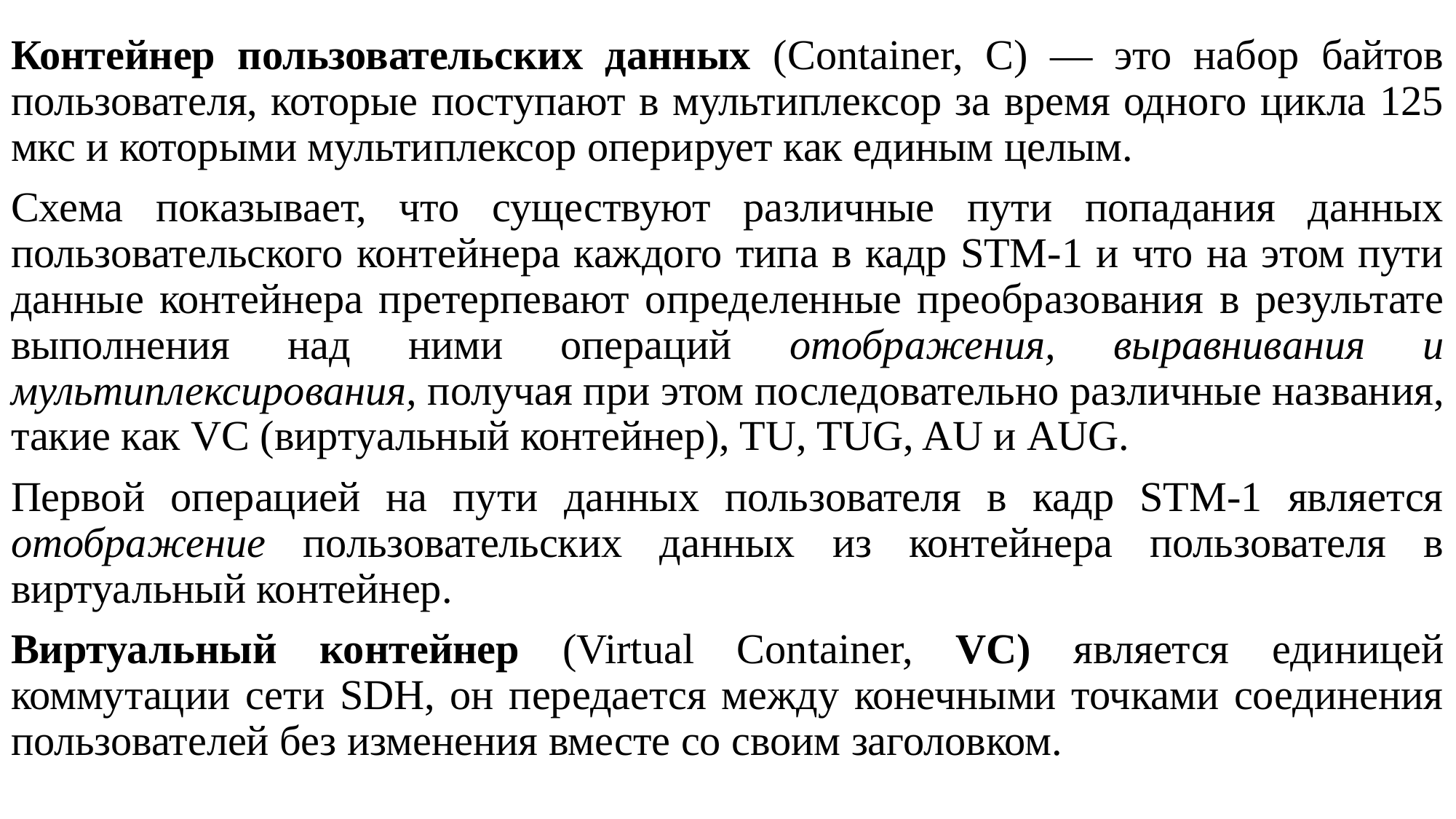

Контейнер пользовательских данных (Container, С) — это набор байтов пользователя, которые поступают в мультиплексор за время одного цикла 125 мкс и которыми мультиплексор оперирует как единым целым.
Схема показывает, что существуют различные пути попадания данных пользовательского контейнера каждого типа в кадр STM-1 и что на этом пути данные контейнера претерпевают определенные преобразования в результате выполнения над ними операций отображения, выравнивания и мультиплексирования, получая при этом последовательно различные названия, такие как VC (виртуальный контейнер), TU, TUG, AU и AUG.
Первой операцией на пути данных пользователя в кадр STM-1 является отображение пользовательских данных из контейнера пользователя в виртуальный контейнер.
Виртуальный контейнер (Virtual Container, VC) является единицей коммутации сети SDH, он передается между конечными точками соединения пользователей без изменения вместе со своим заголовком.